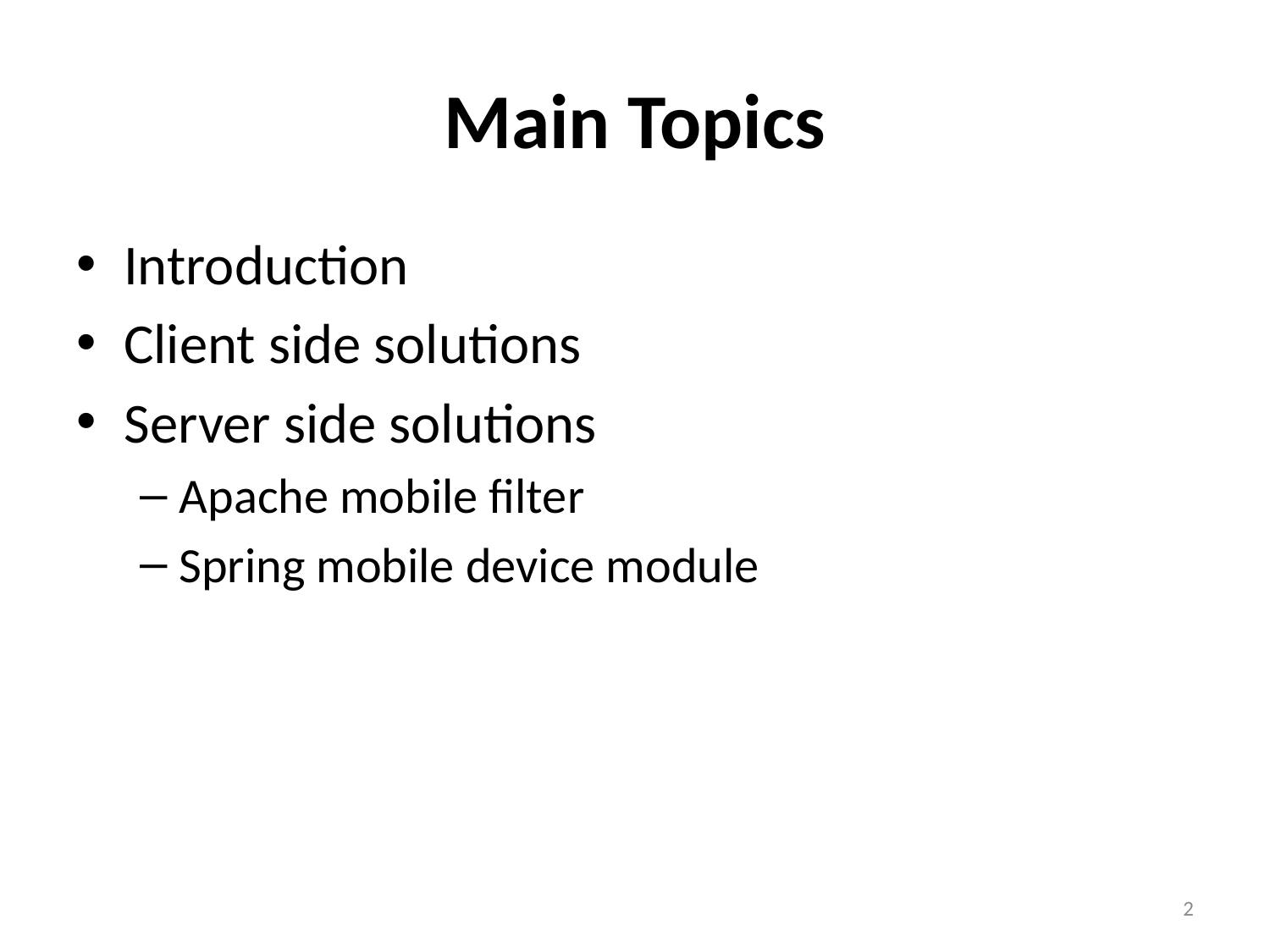

# Main Topics
Introduction
Client side solutions
Server side solutions
Apache mobile filter
Spring mobile device module
2